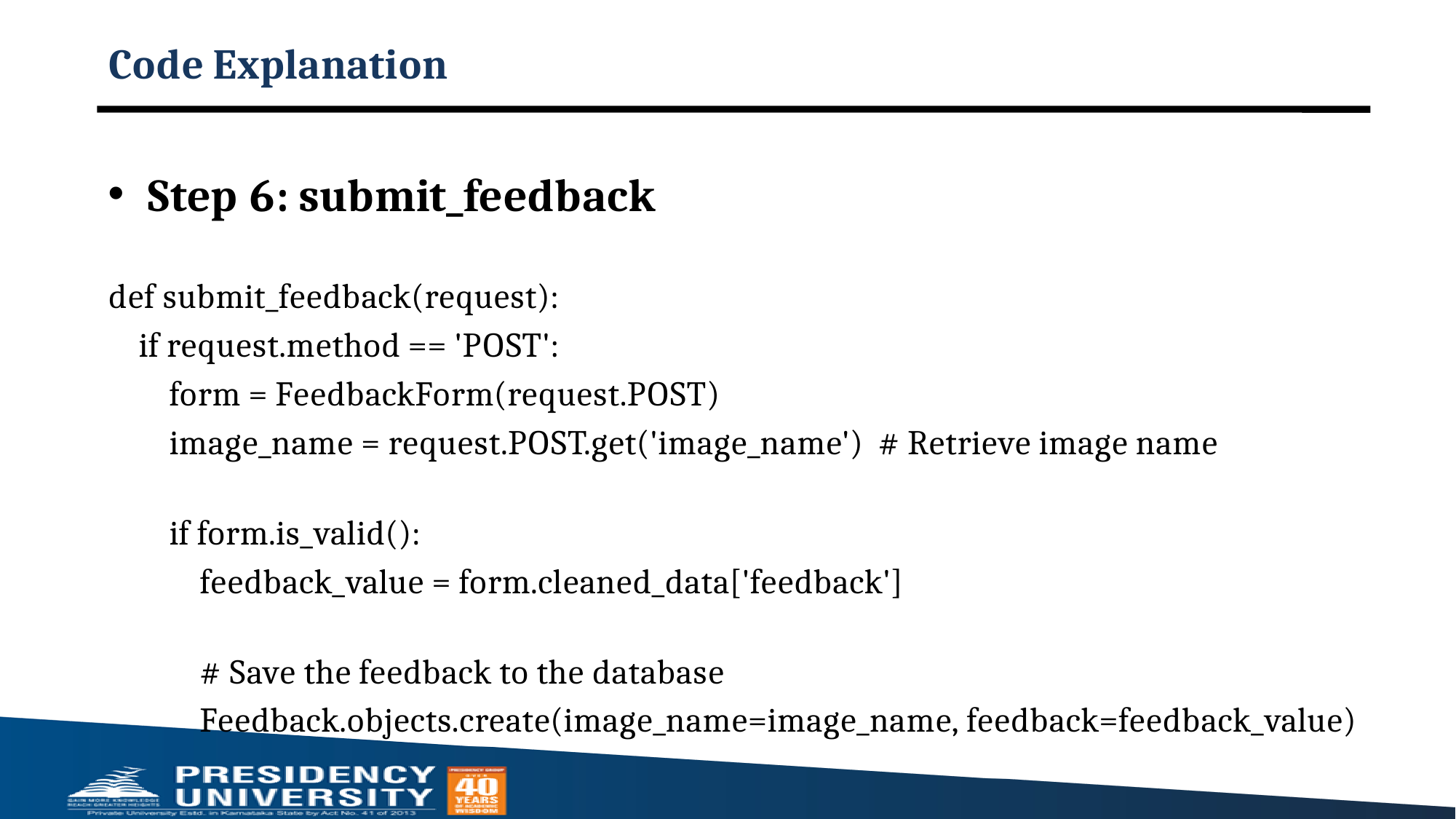

# Code Explanation
Step 6: submit_feedback

def submit_feedback(request):
    if request.method == 'POST':
        form = FeedbackForm(request.POST)
        image_name = request.POST.get('image_name')  # Retrieve image name
        if form.is_valid():
            feedback_value = form.cleaned_data['feedback']
            # Save the feedback to the database
            Feedback.objects.create(image_name=image_name, feedback=feedback_value)